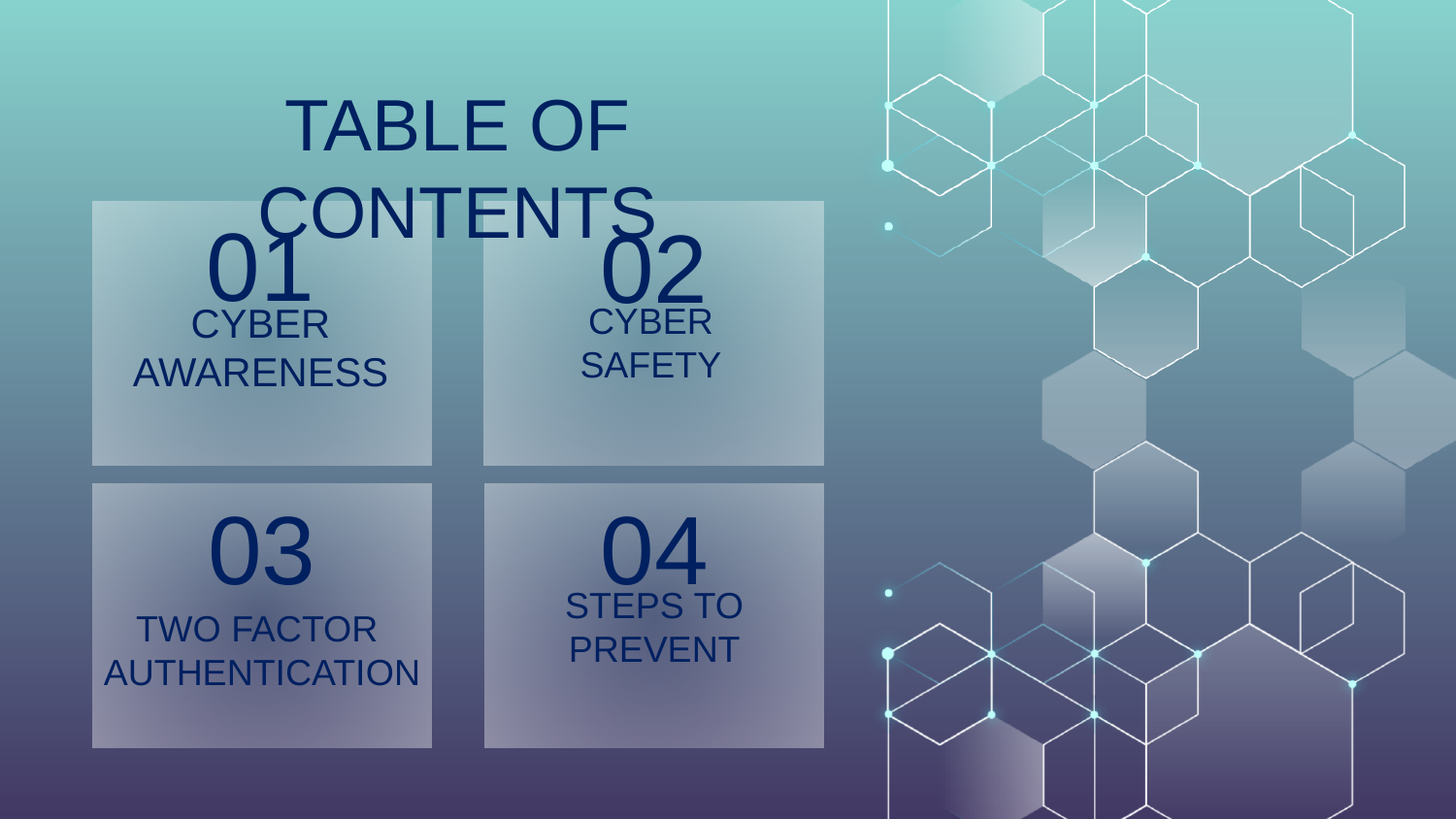

TABLE OF CONTENTS
01
02
CYBER SAFETY
# CYBER AWARENESS
03
04
STEPS TO PREVENT
TWO FACTOR
AUTHENTICATION